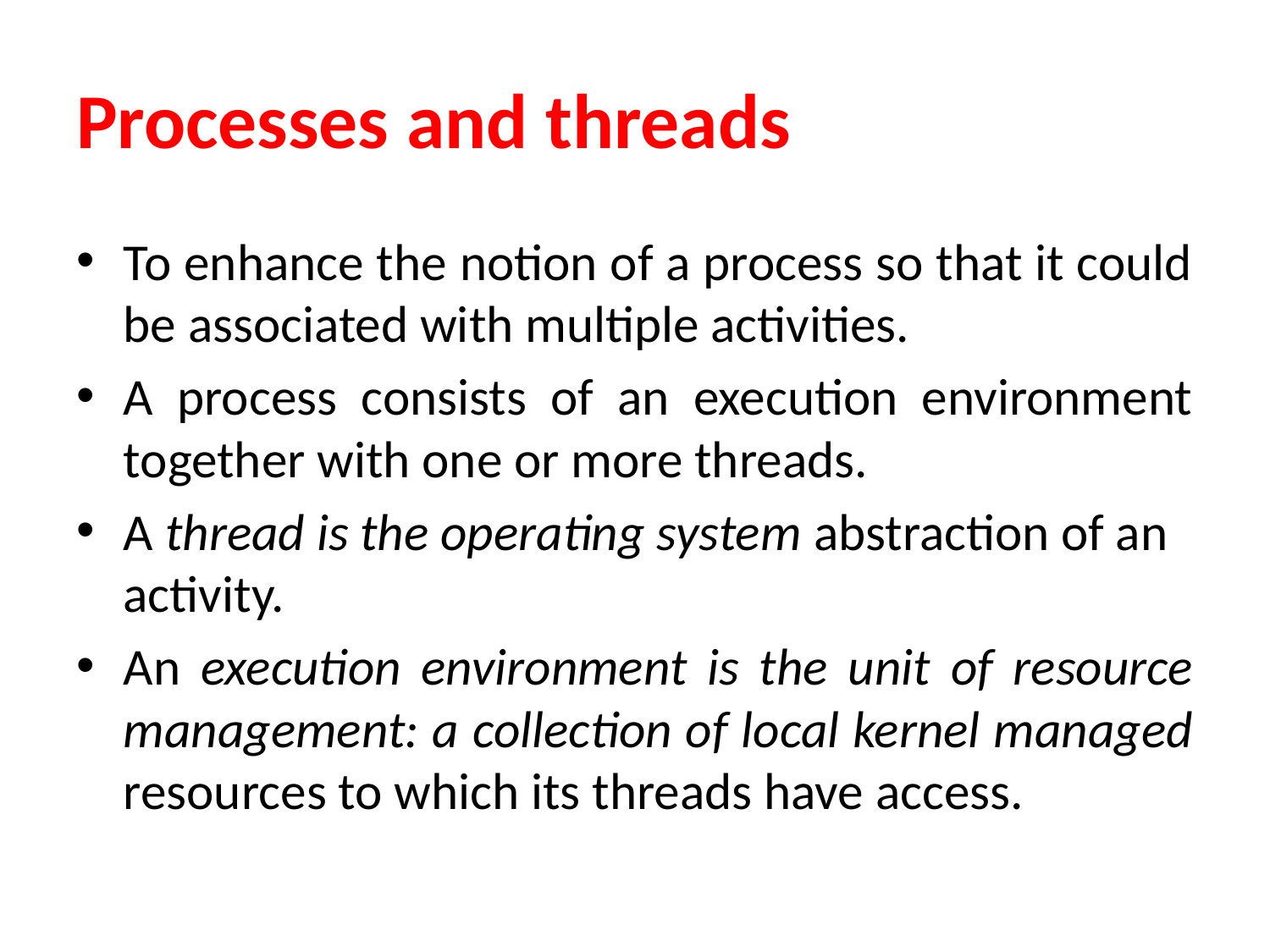

# Processes and threads
To enhance the notion of a process so that it could be associated with multiple activities.
A process consists of an execution environment together with one or more threads.
A thread is the operating system abstraction of an activity.
An execution environment is the unit of resource management: a collection of local kernel managed resources to which its threads have access.